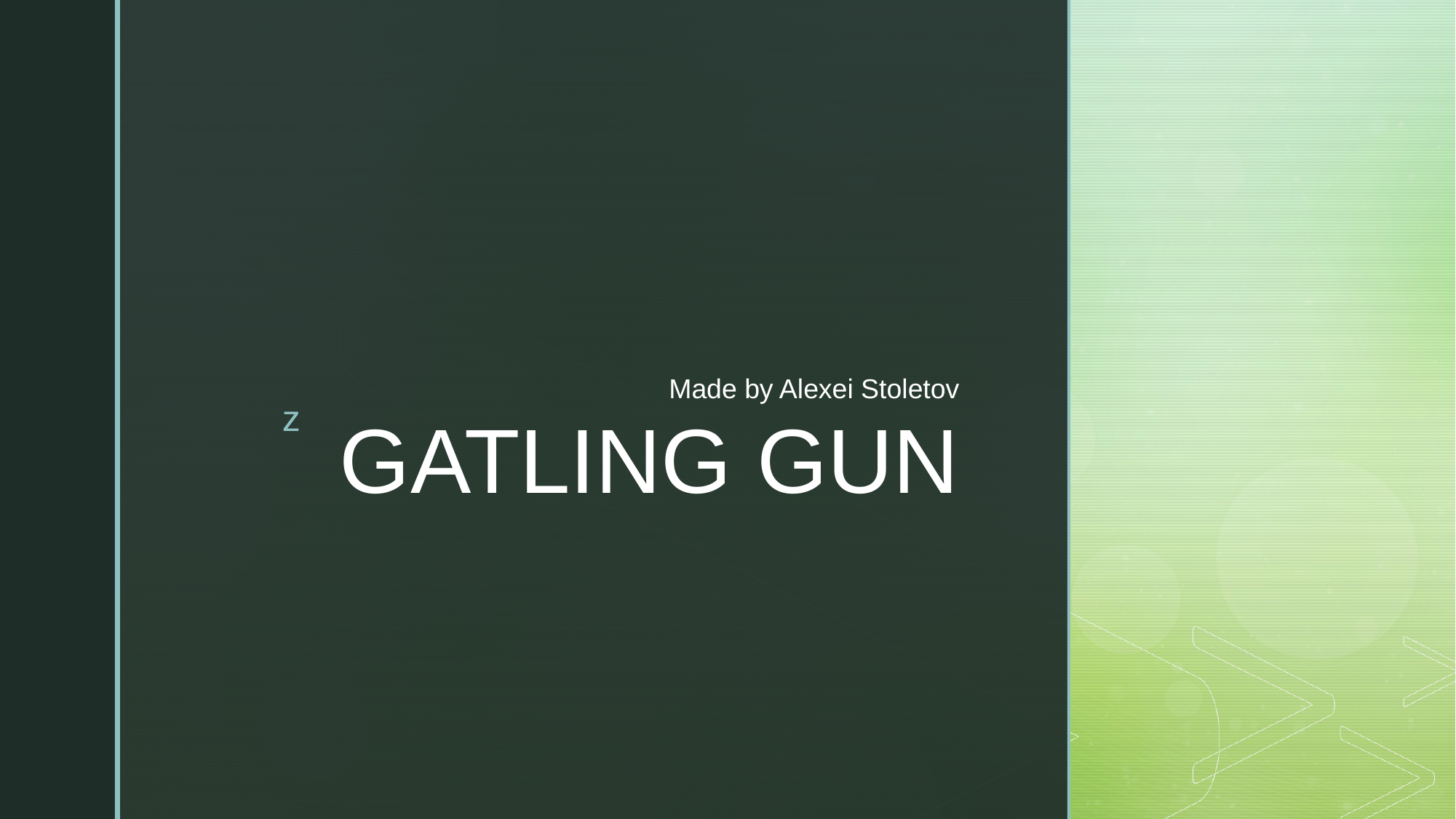

Made by Alexei Stoletov
# GATLING GUN